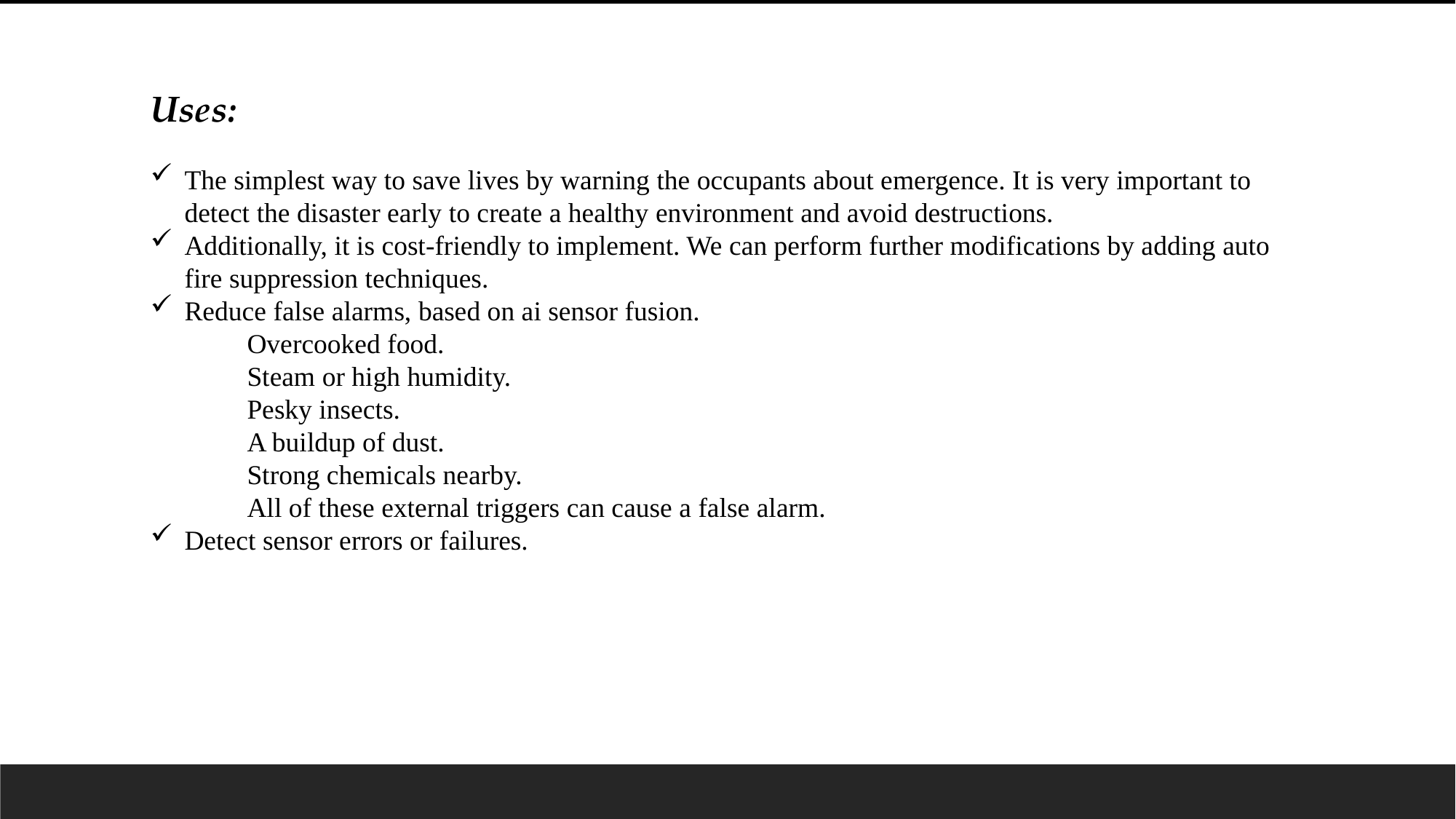

Uses:

The simplest way to save lives by warning the occupants about emergence. It is very important to detect the disaster early to create a healthy environment and avoid destructions.
Additionally, it is cost-friendly to implement. We can perform further modifications by adding auto fire suppression techniques.
Reduce false alarms, based on ai sensor fusion.
              Overcooked food.
              Steam or high humidity.
              Pesky insects.
              A buildup of dust.
              Strong chemicals nearby.
              All of these external triggers can cause a false alarm.
Detect sensor errors or failures.